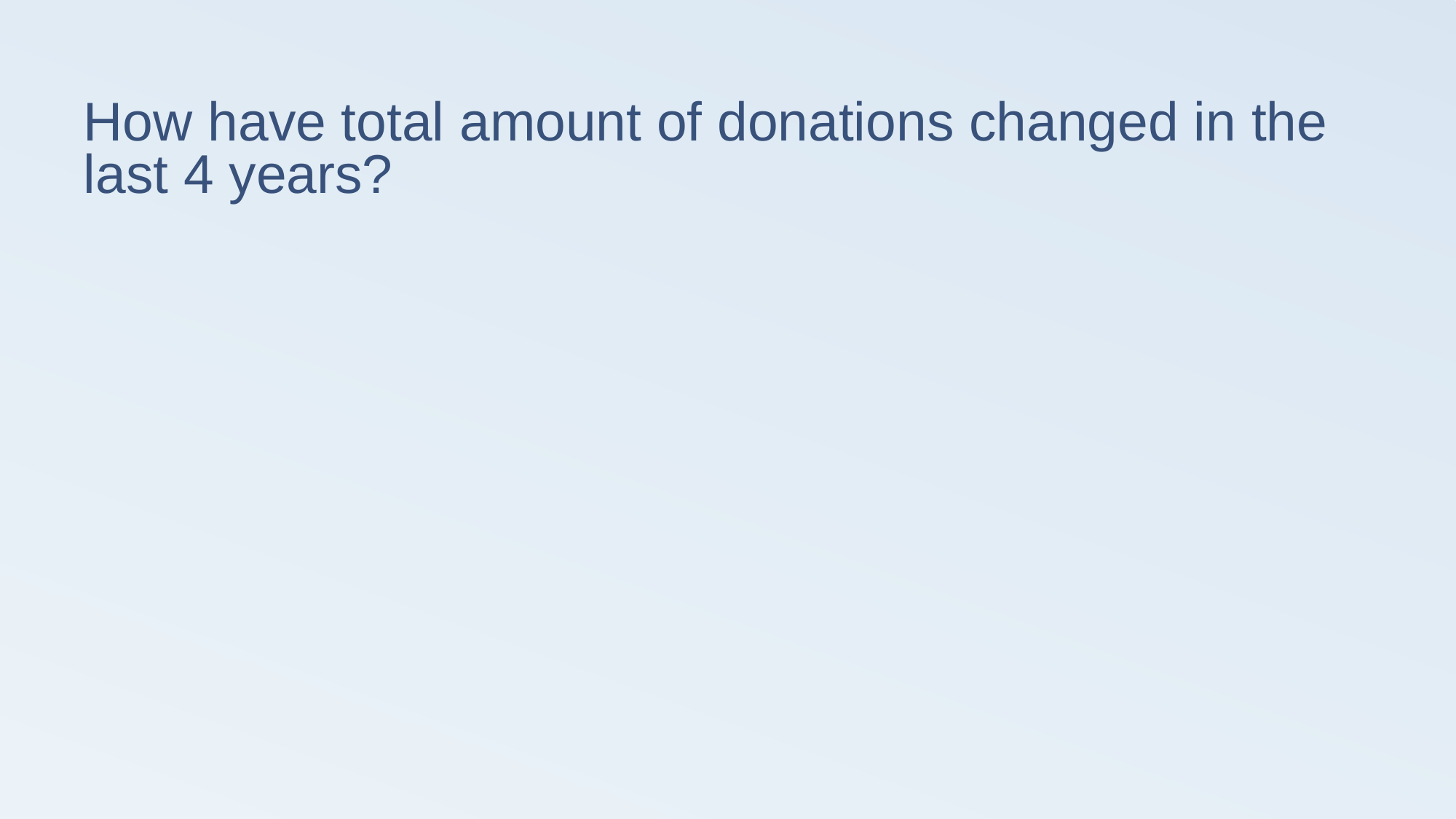

# How have total amount of donations changed in the last 4 years?